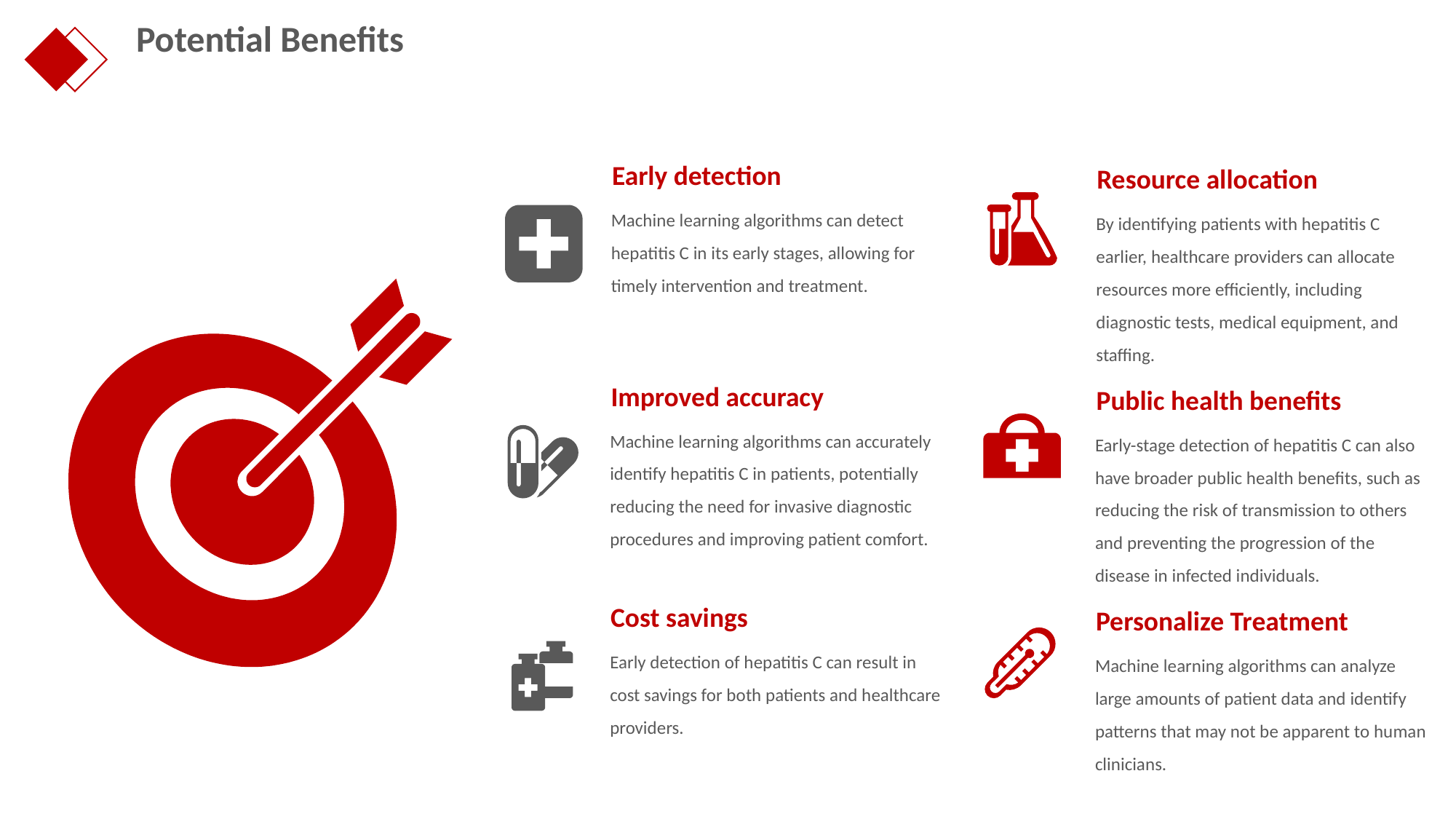

Potential Benefits

Early detection

Resource allocation

Machine learning algorithms can detect hepatitis C in its early stages, allowing for timely intervention and treatment.

By identifying patients with hepatitis C earlier, healthcare providers can allocate resources more efficiently, including diagnostic tests, medical equipment, and staffing.

Improved accuracy

Public health benefits

Machine learning algorithms can accurately identify hepatitis C in patients, potentially reducing the need for invasive diagnostic procedures and improving patient comfort.

Early-stage detection of hepatitis C can also have broader public health benefits, such as reducing the risk of transmission to others and preventing the progression of the disease in infected individuals.

Cost savings

Personalize Treatment

Early detection of hepatitis C can result in cost savings for both patients and healthcare providers.
Machine learning algorithms can analyze large amounts of patient data and identify patterns that may not be apparent to human clinicians.